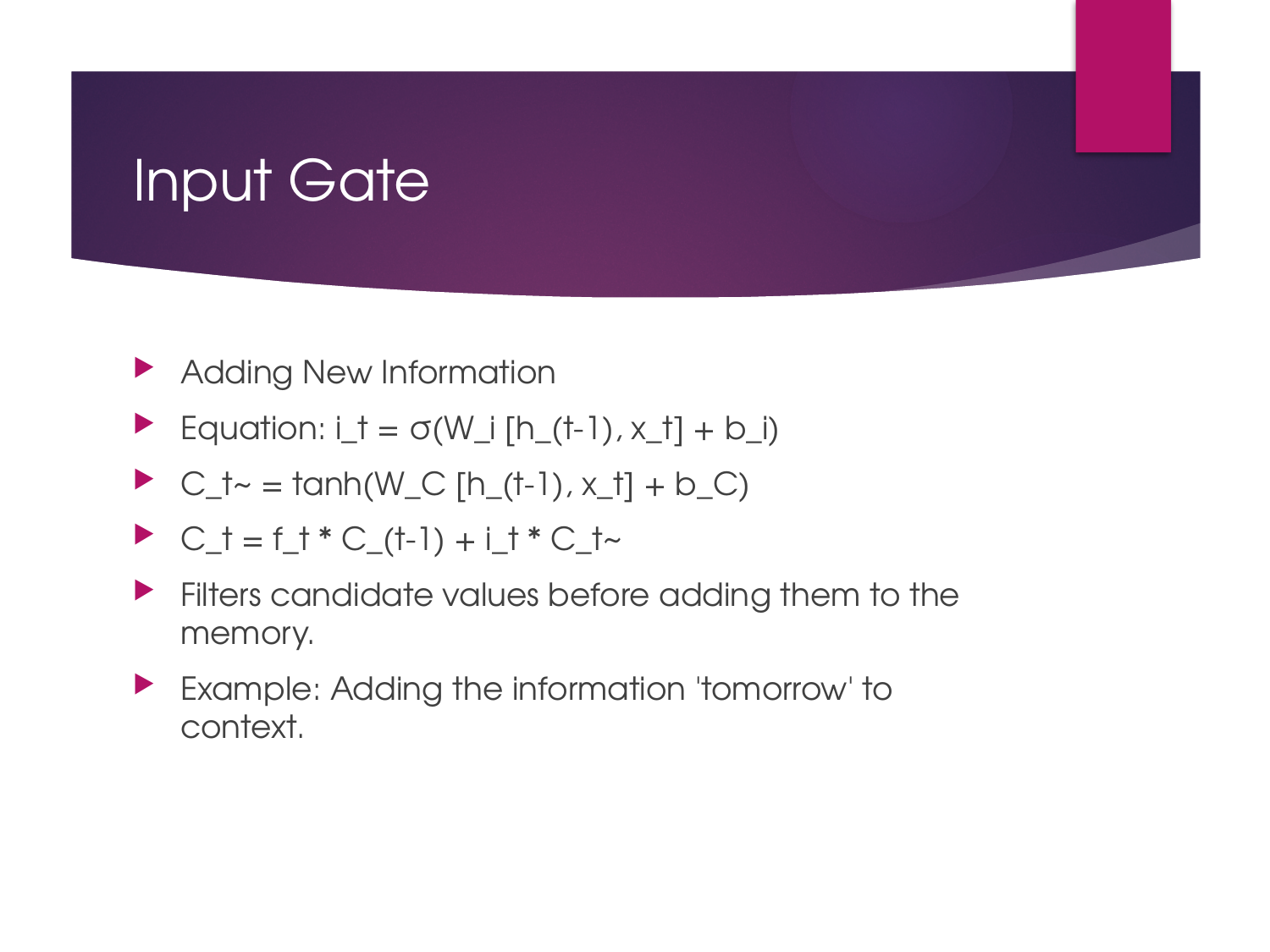

# Input Gate
Adding New Information
Equation: i_t = σ(W_i [h_(t-1), x_t] + b_i)
C_t~ = tanh(W_C [h_(t-1), x_t] + b_C)
C_t = f_t * C_(t-1) + i_t * C_t~
Filters candidate values before adding them to the memory.
Example: Adding the information 'tomorrow' to context.